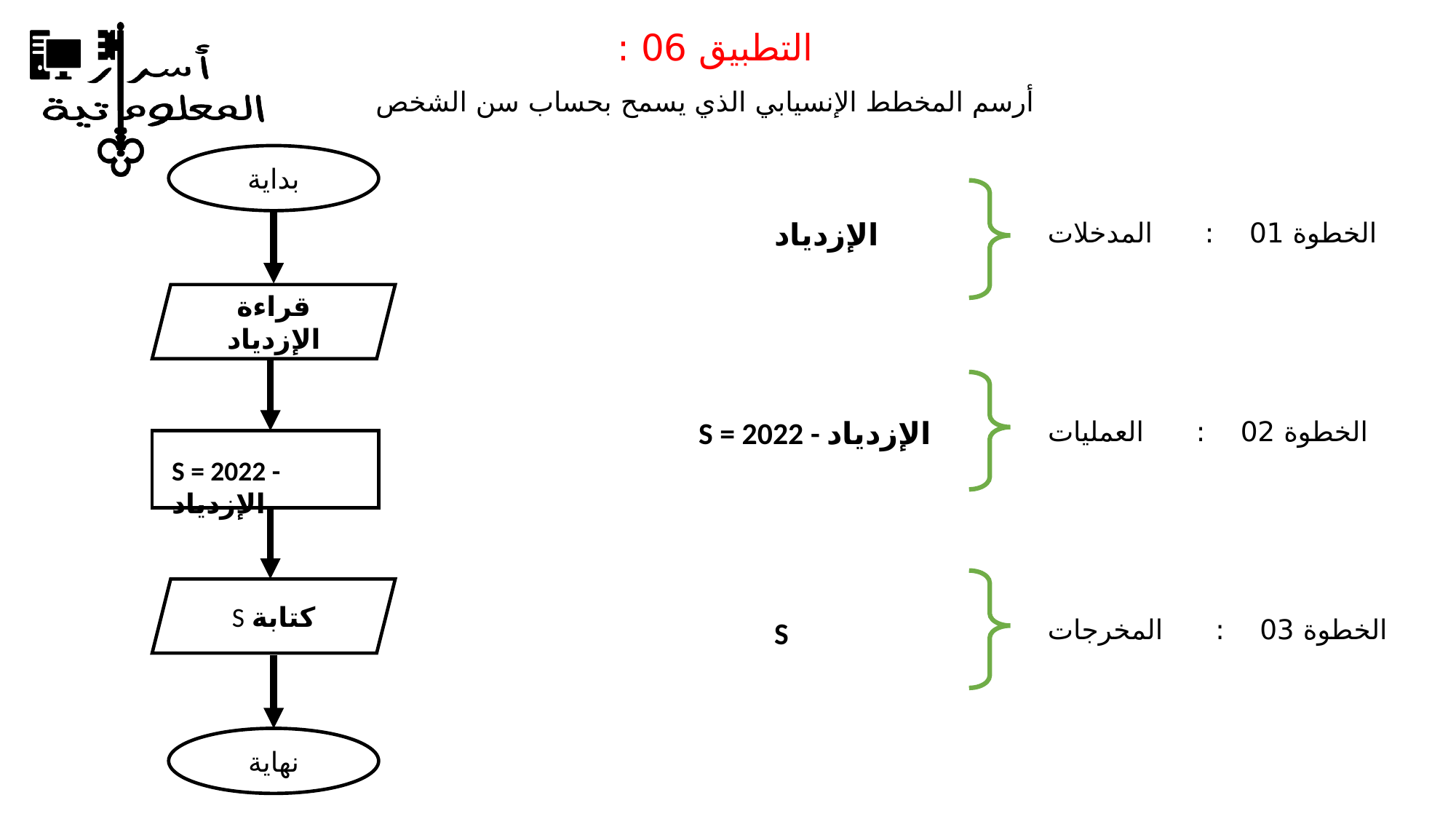

التطبيق 06 :
 أرسم المخطط الإنسيابي الذي يسمح بحساب سن الشخص
بداية

الإزدياد
الخطوة 01    :      المدخلات
قراءة الإزدياد

S = 2022 - الإزدياد

الخطوة 02    :      العمليات

S = 2022 - الإزدياد

كتابة S
الخطوة 03    :      المخرجات
S
نهاية